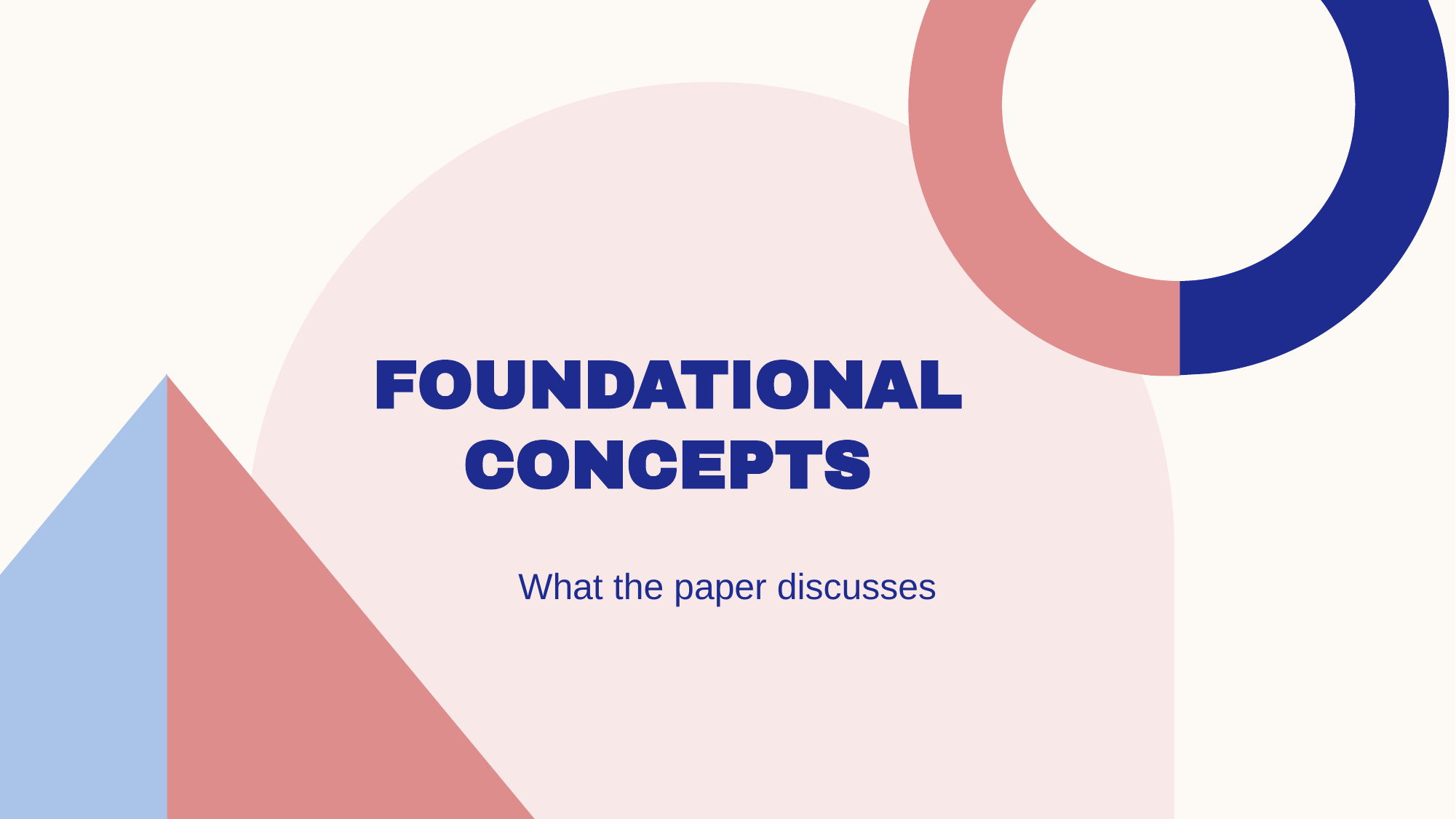

# Foundational Concepts
What the paper discusses